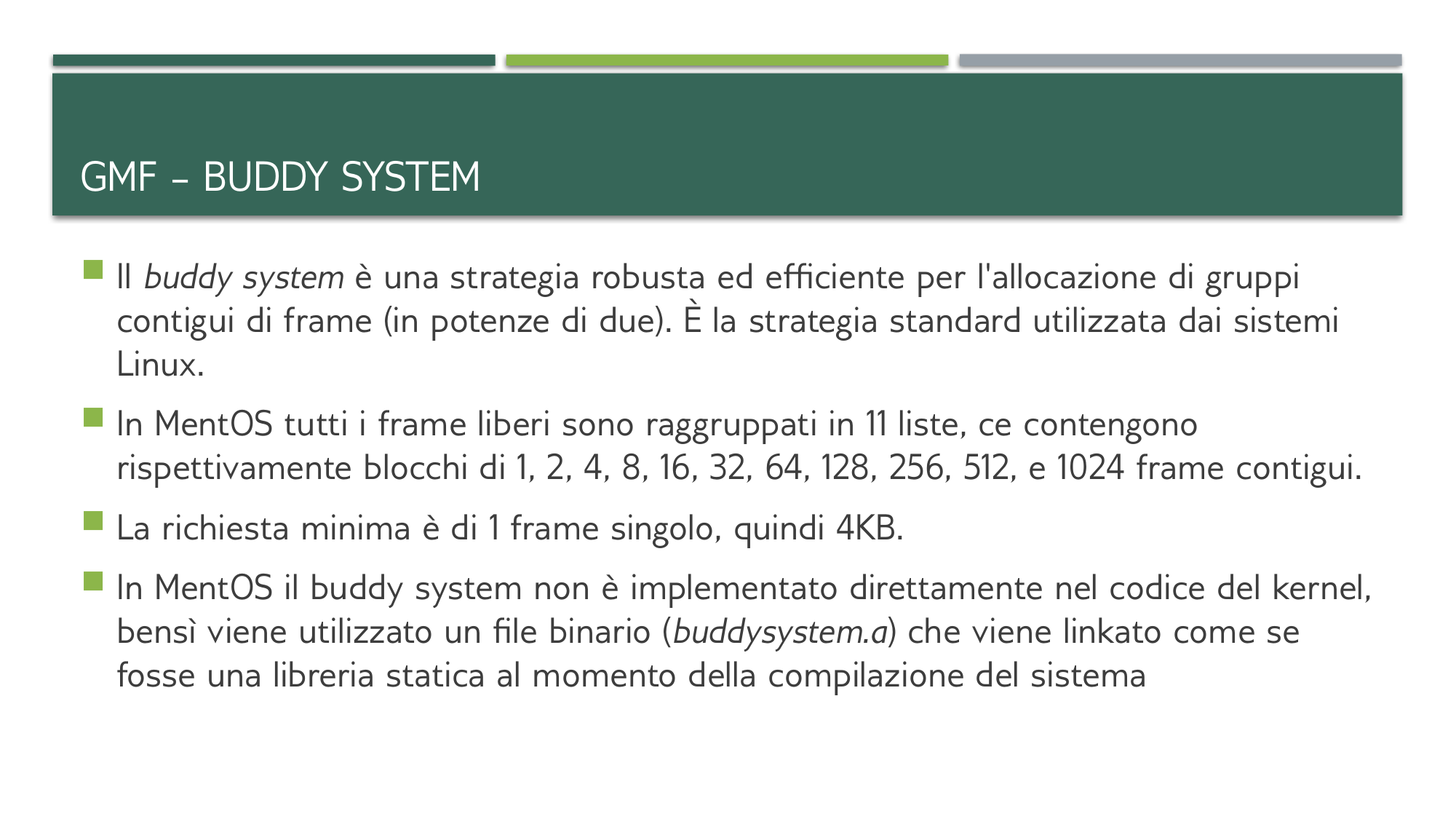

# GMF – Buddy System

Il buddy system è una strategia robusta ed efficiente per l'allocazione di gruppi contigui di frame (in potenze di due). È la strategia standard utilizzata dai sistemi Linux.
In MentOS tutti i frame liberi sono raggruppati in 11 liste, ce contengono rispettivamente blocchi di 1, 2, 4, 8, 16, 32, 64, 128, 256, 512, e 1024 frame contigui.
La richiesta minima è di 1 frame singolo, quindi 4KB.
In MentOS il buddy system non è implementato direttamente nel codice del kernel, bensì viene utilizzato un file binario (buddysystem.a) che viene linkato come se fosse una libreria statica al momento della compilazione del sistema